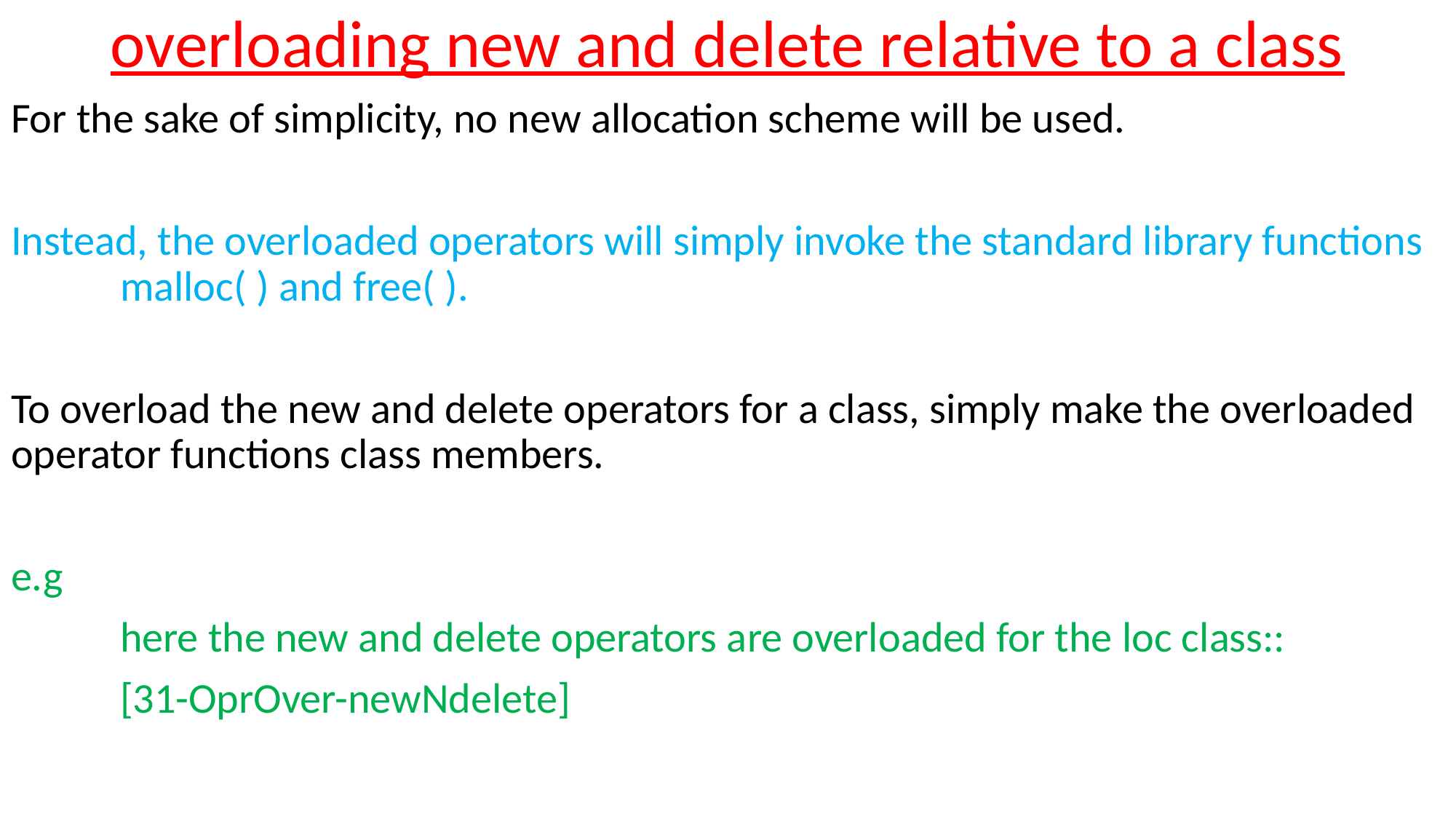

# overloading new and delete relative to a class
For the sake of simplicity, no new allocation scheme will be used.

Instead, the overloaded operators will simply invoke the standard library functions 	malloc( ) and free( ).

To overload the new and delete operators for a class, simply make the overloaded 	operator functions class members.

e.g
	here the new and delete operators are overloaded for the loc class::
	[31-OprOver-newNdelete]